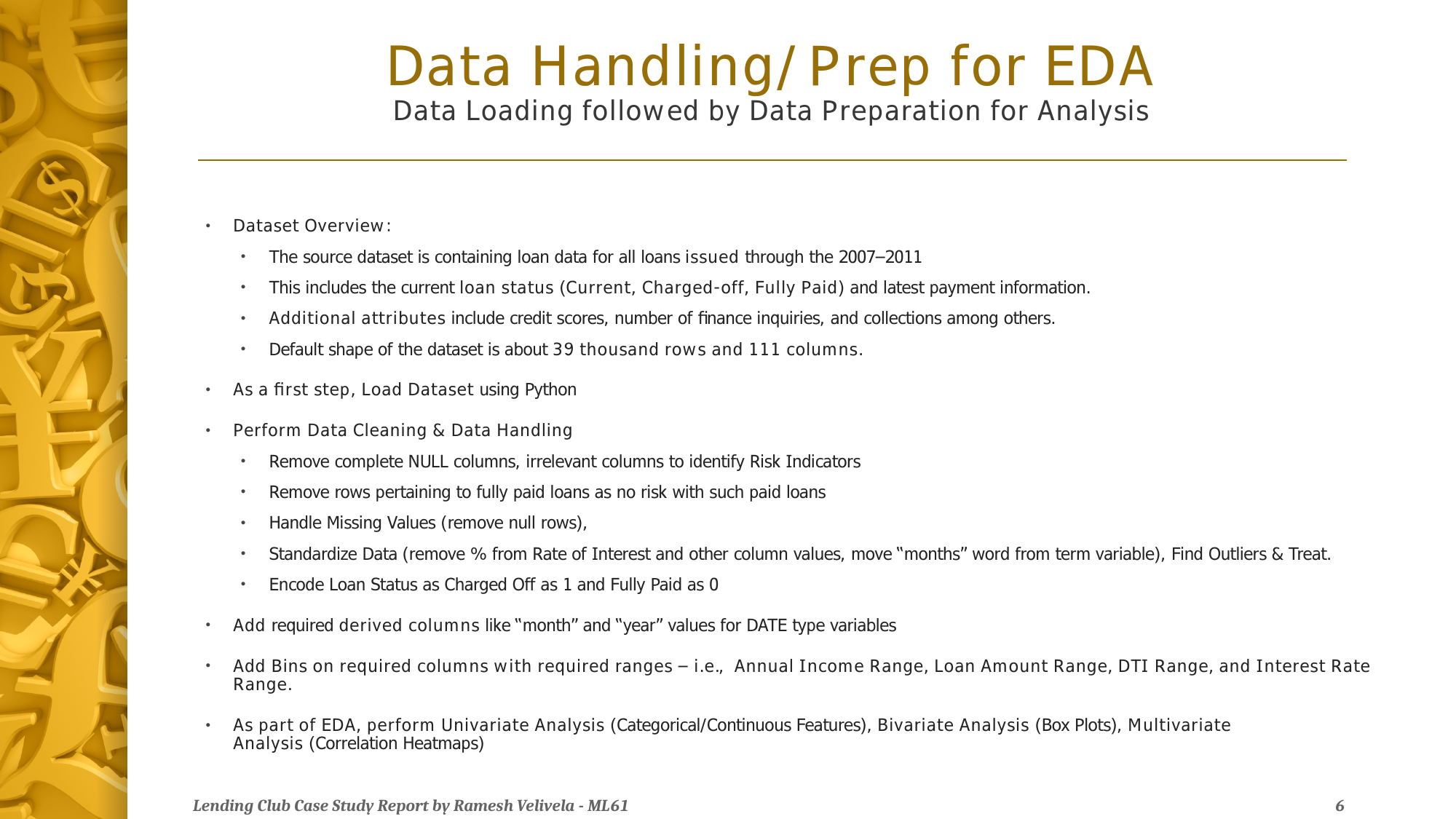

# Data Handling/Prep for EDA Data Loading followed by Data Preparation for Analysis
Dataset Overview:
The source dataset is containing loan data for all loans issued through the 2007–2011
This includes the current loan status (Current, Charged-off, Fully Paid) and latest payment information.
Additional attributes include credit scores, number of finance inquiries, and collections among others.
Default shape of the dataset is about 39 thousand rows and 111 columns.
As a first step, Load Dataset using Python
Perform Data Cleaning & Data Handling
Remove complete NULL columns, irrelevant columns to identify Risk Indicators
Remove rows pertaining to fully paid loans as no risk with such paid loans
Handle Missing Values (remove null rows),
Standardize Data (remove % from Rate of Interest and other column values, move “months” word from term variable), Find Outliers & Treat.
Encode Loan Status as Charged Off as 1 and Fully Paid as 0
Add required derived columns like “month” and “year” values for DATE type variables
Add Bins on required columns with required ranges – i.e.,  Annual Income Range, Loan Amount Range, DTI Range, and Interest Rate Range.
As part of EDA, perform Univariate Analysis (Categorical/Continuous Features), Bivariate Analysis (Box Plots), Multivariate Analysis (Correlation Heatmaps)

Lending Club Case Study Report by Ramesh Velivela - ML61
6